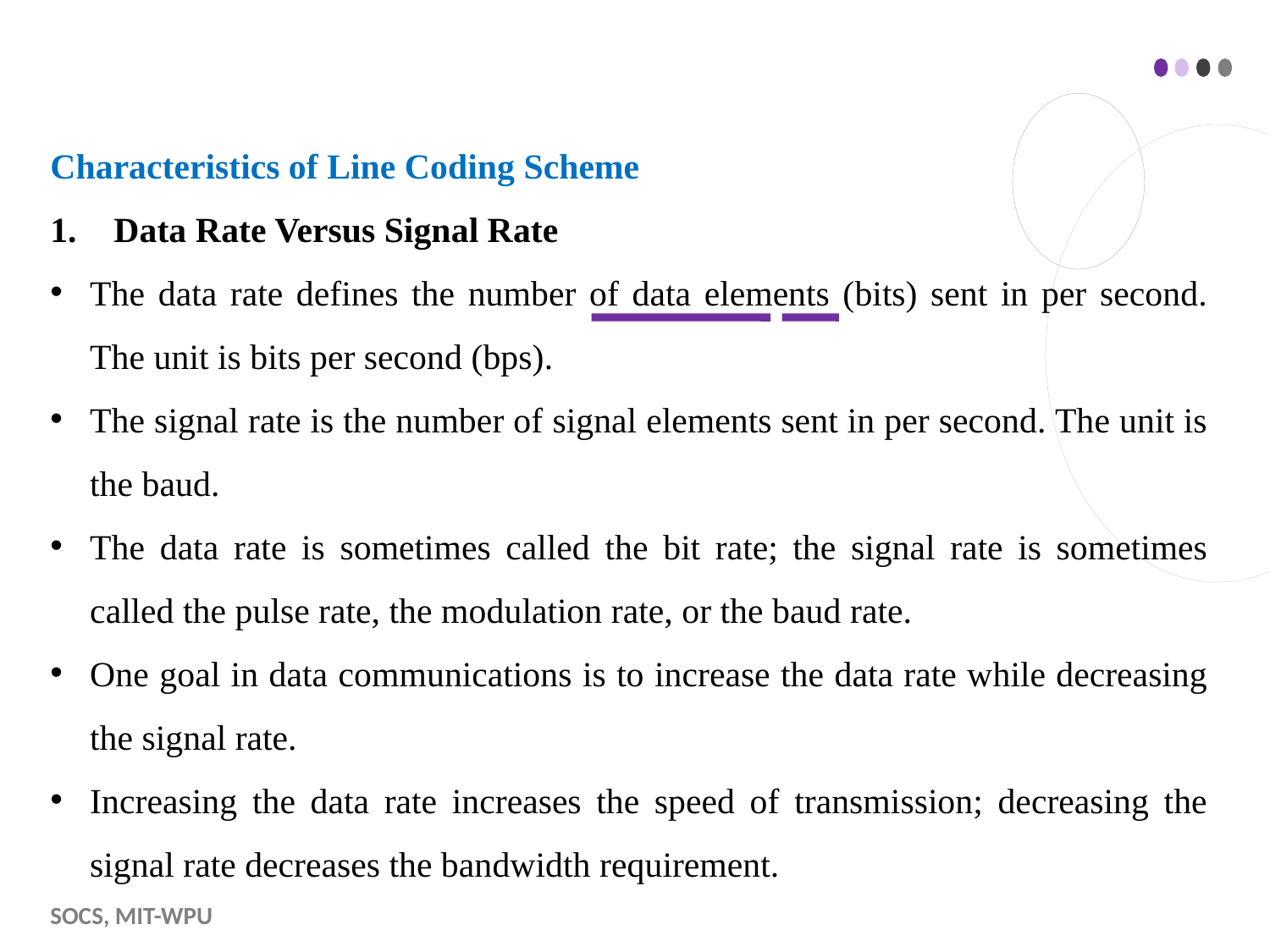

Characteristics of Line Coding Scheme
Data Rate Versus Signal Rate
The data rate defines the number of data elements (bits) sent in per second. The unit is bits per second (bps).
The signal rate is the number of signal elements sent in per second. The unit is the baud.
The data rate is sometimes called the bit rate; the signal rate is sometimes called the pulse rate, the modulation rate, or the baud rate.
One goal in data communications is to increase the data rate while decreasing the signal rate.
Increasing the data rate increases the speed of transmission; decreasing the signal rate decreases the bandwidth requirement.

# SoCS, MIT-WPU